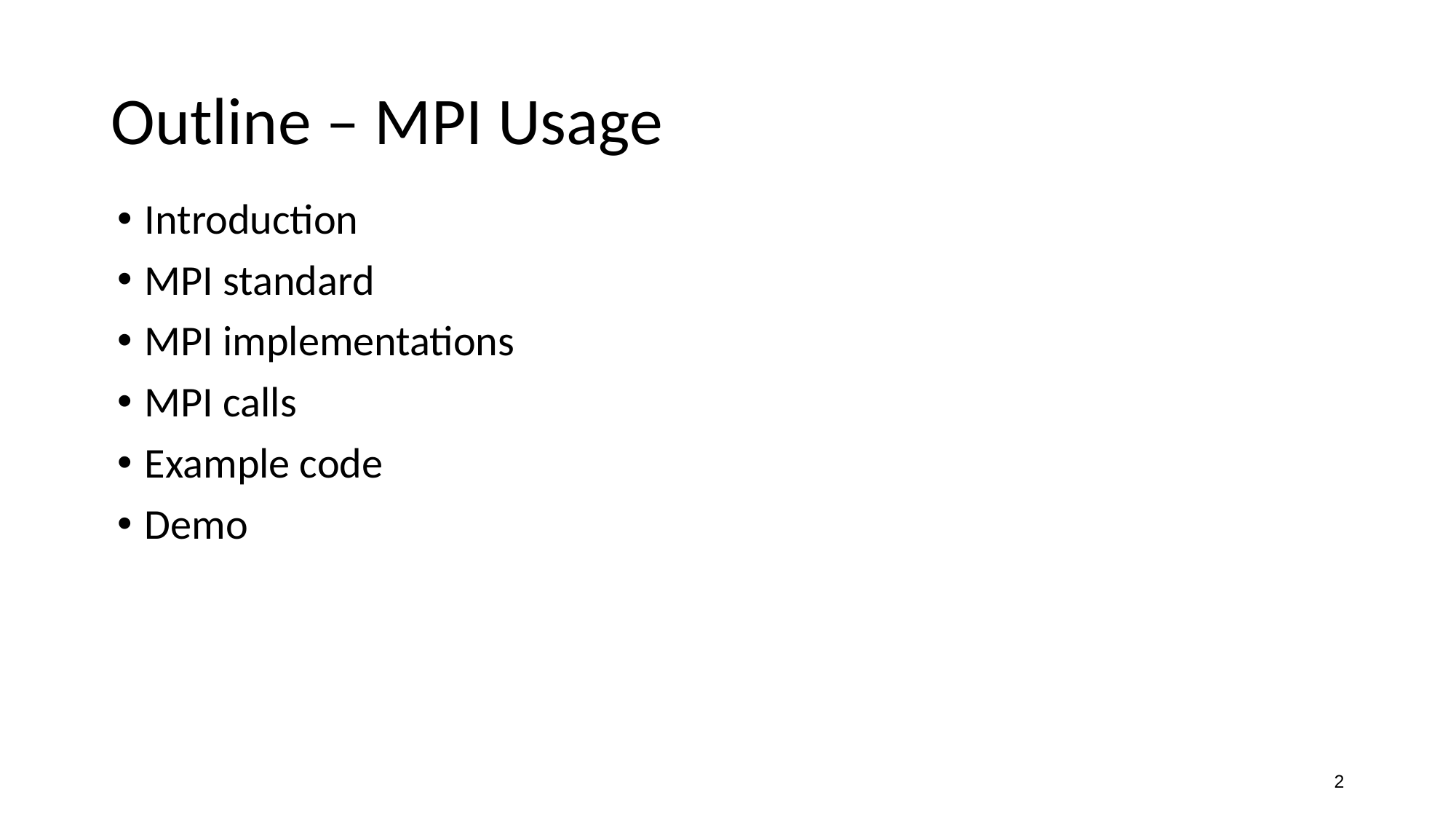

# Outline – MPI Usage
Introduction
MPI standard
MPI implementations
MPI calls
Example code
Demo
2